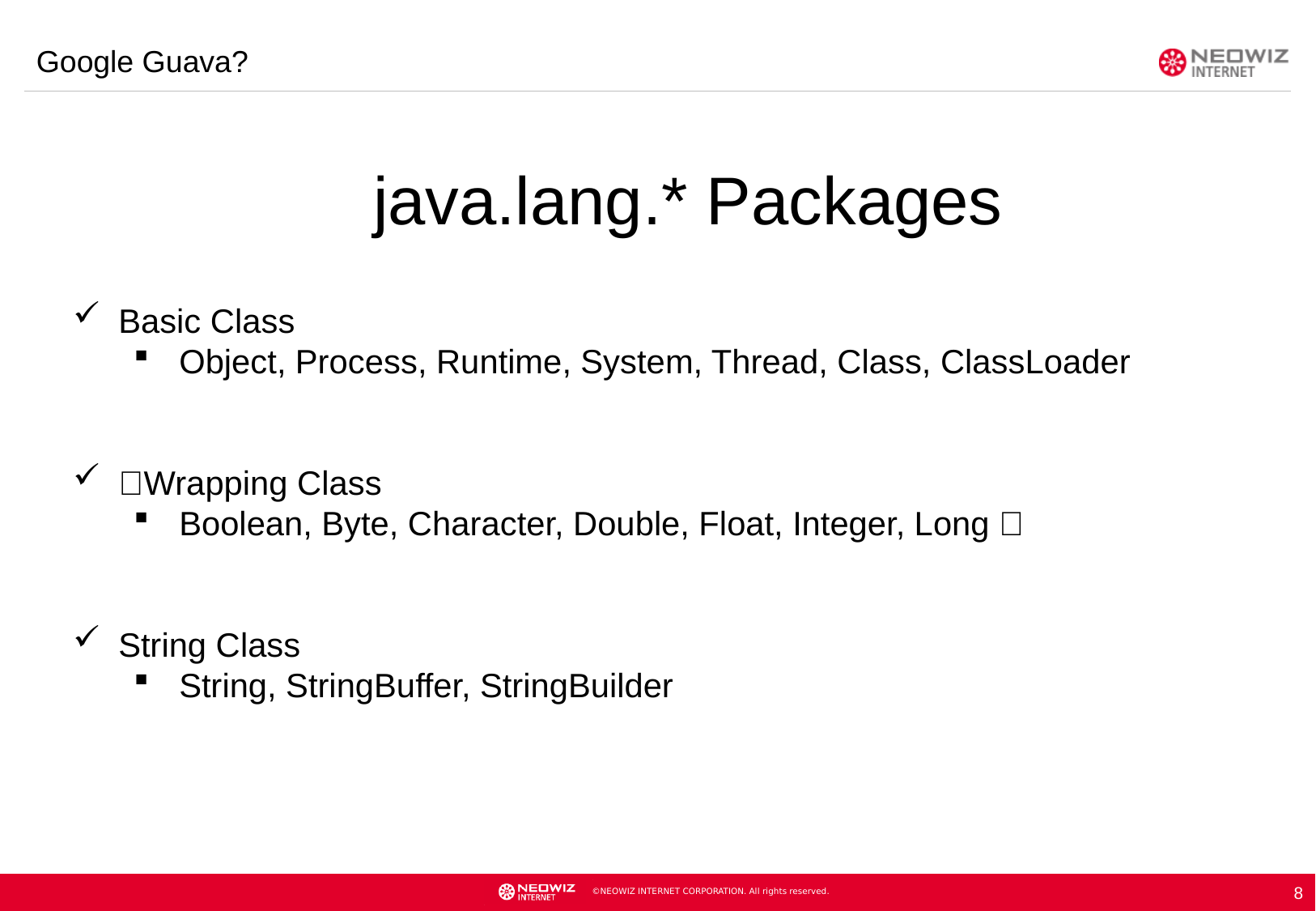

Google Guava?

java.lang.* Packages

Basic Class
Object, Process, Runtime, System, Thread, Class, ClassLoader

􏰀Wrapping Class
Boolean, Byte, Character, Double, Float, Integer, Long 􏰀

String Class
String, StringBuffer, StringBuilder
8